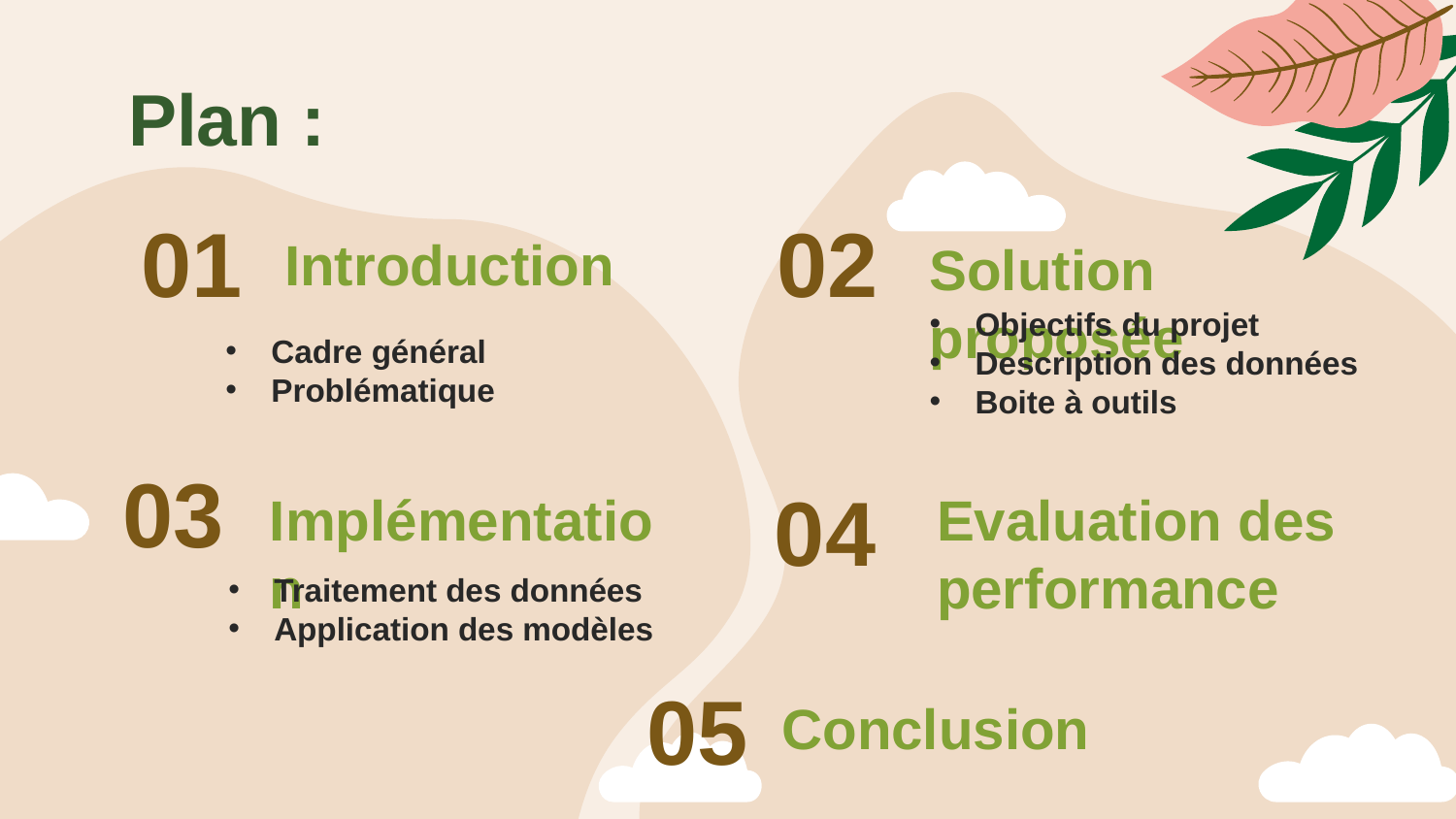

Plan :

01
02
# Introduction
Solution proposée
Objectifs du projet
Description des données
Boite à outils
Cadre général
Problématique
03

04
Implémentation
Evaluation des performance
Traitement des données
Application des modèles
05
Conclusion